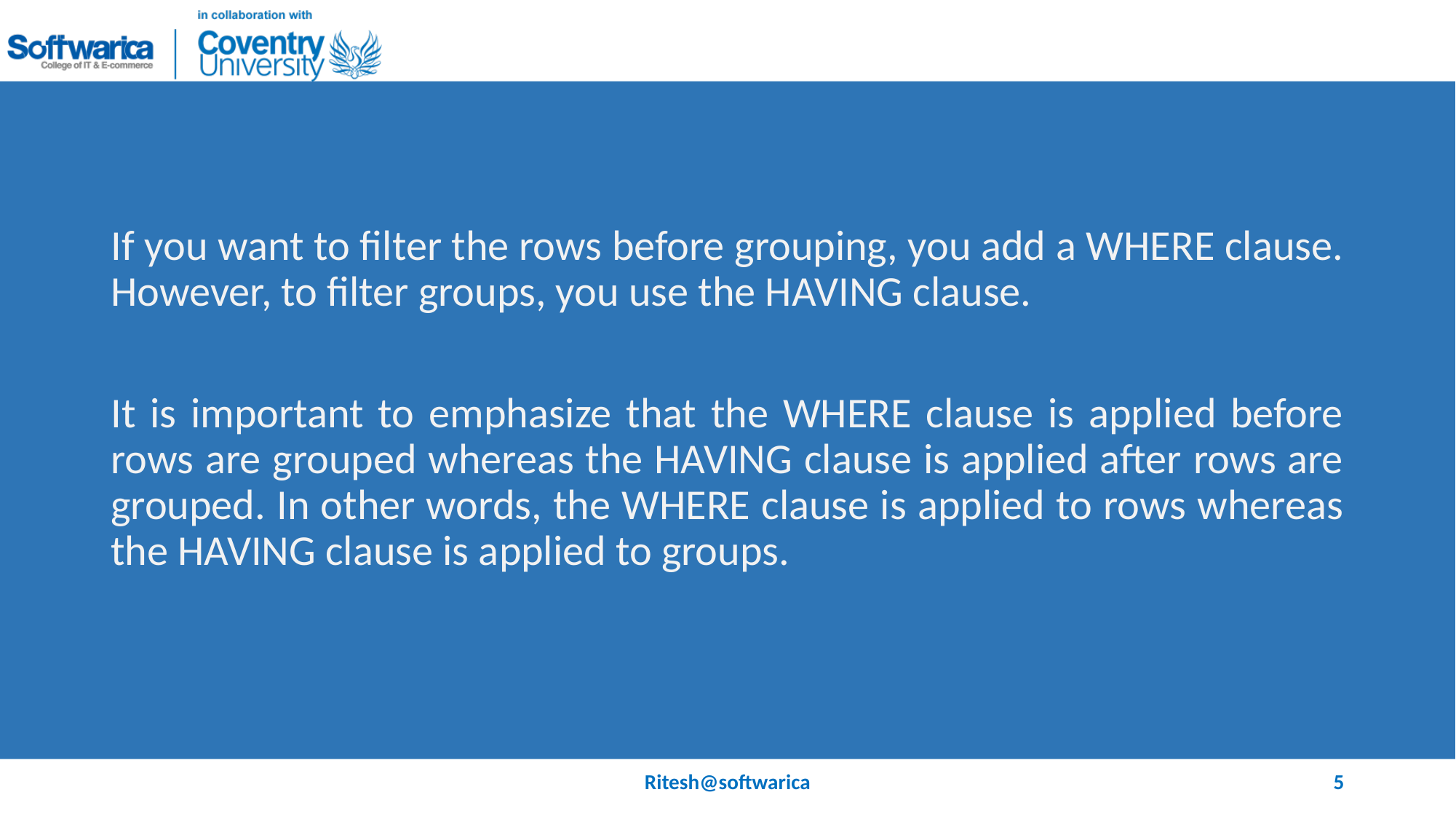

#
If you want to filter the rows before grouping, you add a WHERE clause. However, to filter groups, you use the HAVING clause.

It is important to emphasize that the WHERE clause is applied before rows are grouped whereas the HAVING clause is applied after rows are grouped. In other words, the WHERE clause is applied to rows whereas the HAVING clause is applied to groups.
Ritesh@softwarica
5